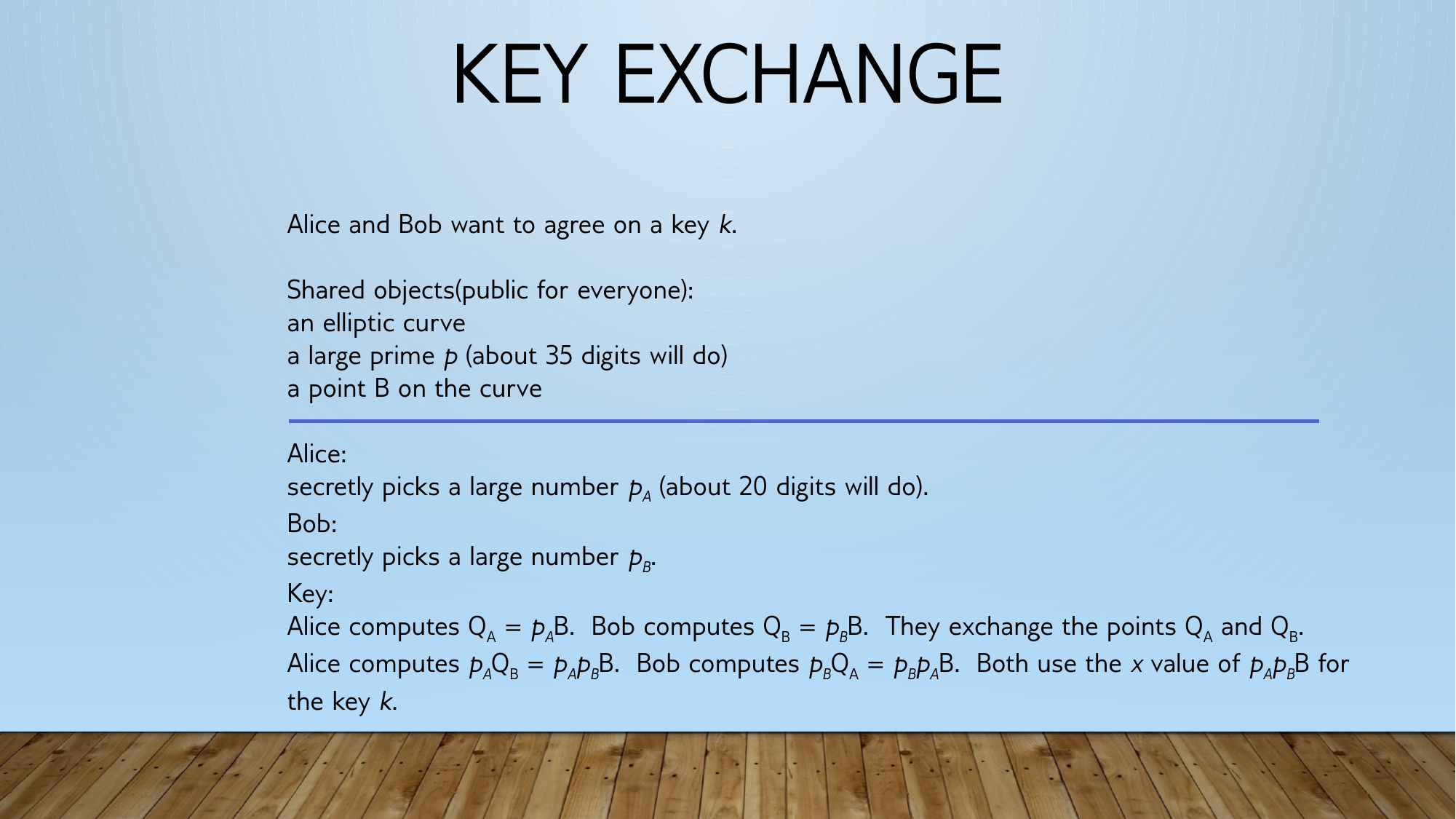

# KEY EXCHANGE
Alice and Bob want to agree on a key k.

Shared objects(public for everyone):
an elliptic curve
a large prime p (about 35 digits will do)
a point B on the curve

Alice:
secretly picks a large number pA (about 20 digits will do).
Bob:
secretly picks a large number pB.
Key:
Alice computes QA = pAB.  Bob computes QB = pBB.  They exchange the points QA and QB.
Alice computes pAQB = pApBB.  Bob computes pBQA = pBpAB.  Both use the x value of pApBB for the key k.